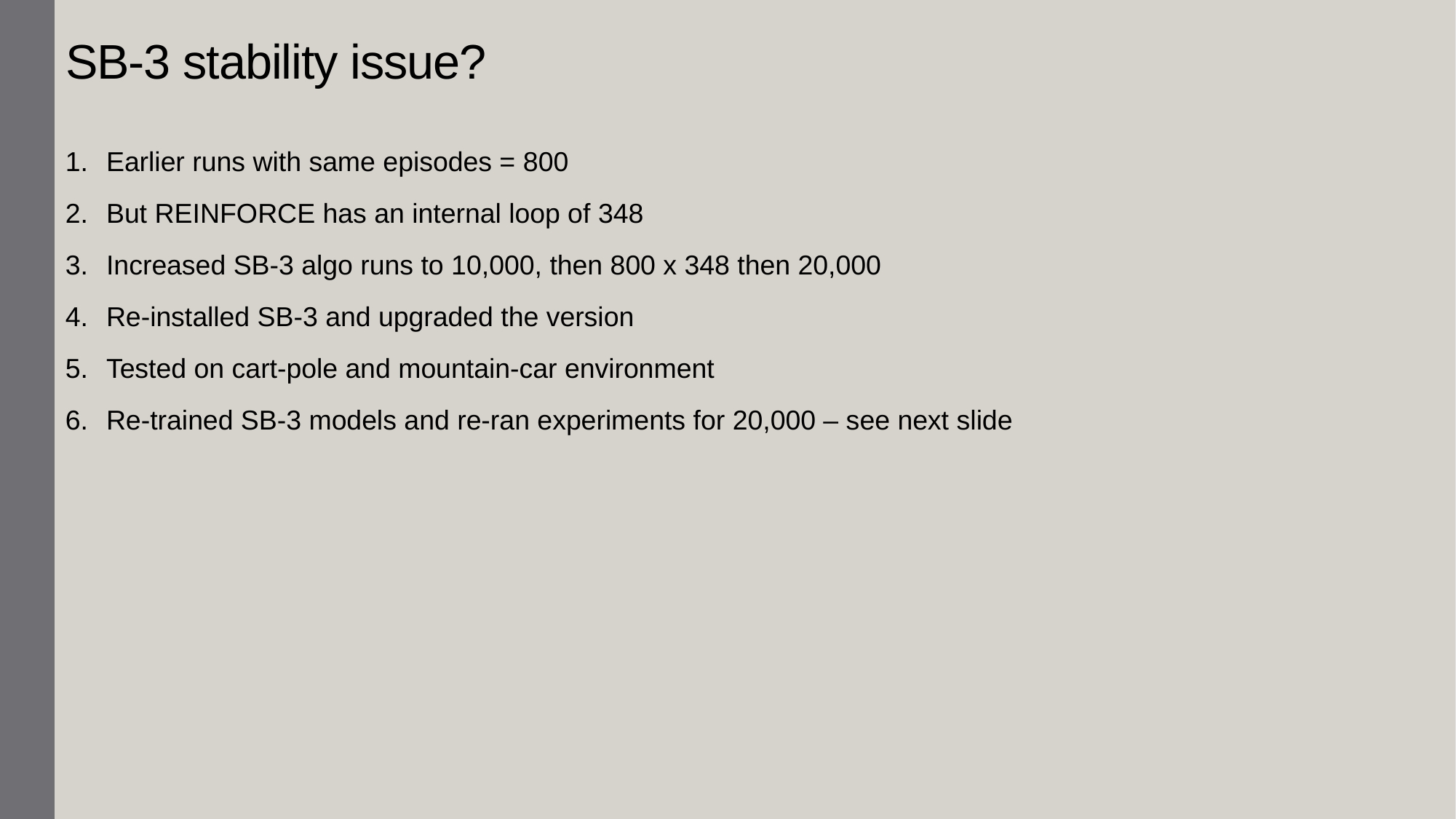

# SB-3 stability issue?
Earlier runs with same episodes = 800
But REINFORCE has an internal loop of 348
Increased SB-3 algo runs to 10,000, then 800 x 348 then 20,000
Re-installed SB-3 and upgraded the version
Tested on cart-pole and mountain-car environment
Re-trained SB-3 models and re-ran experiments for 20,000 – see next slide